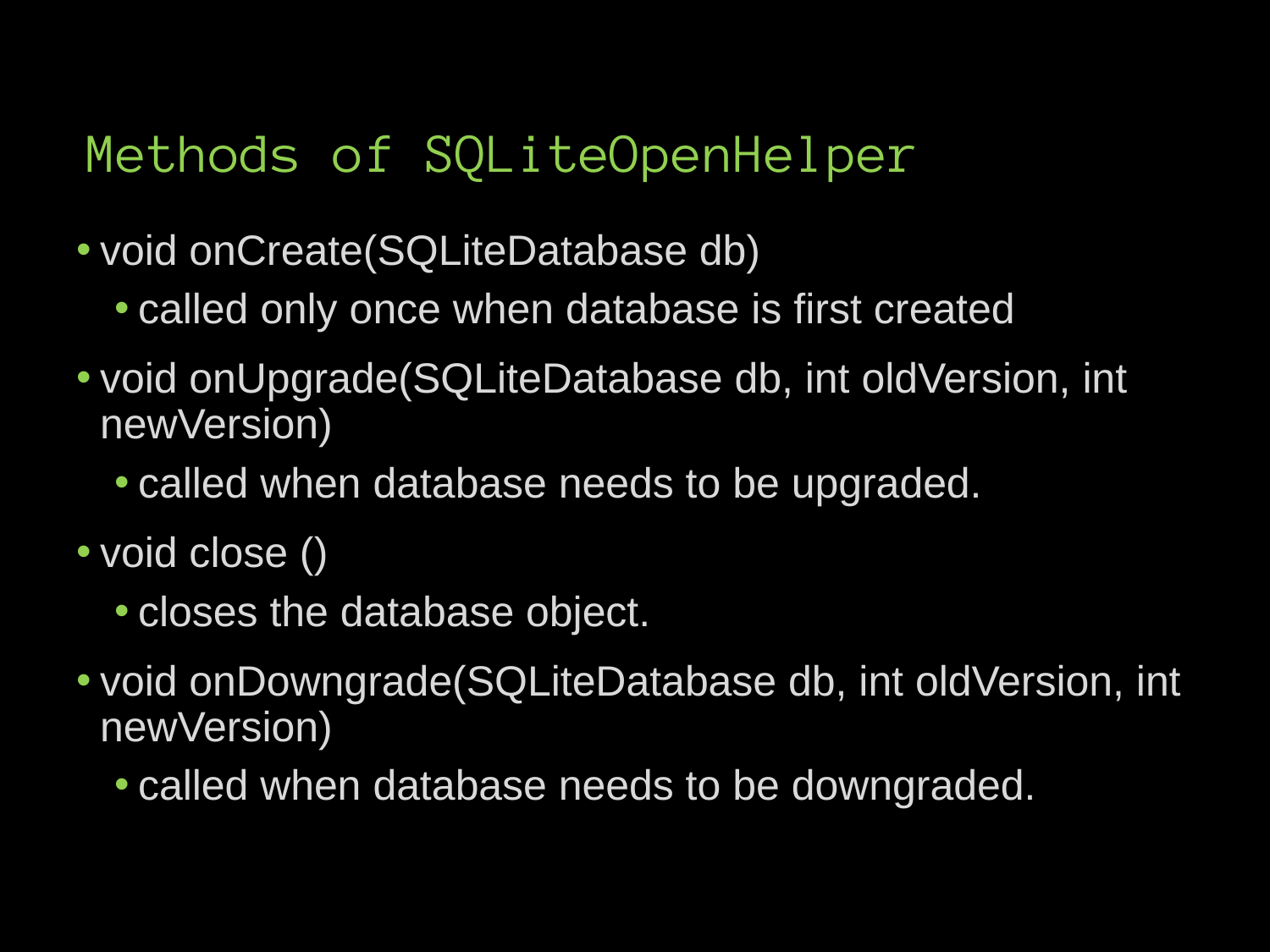

# Methods of SQLiteOpenHelper
void onCreate(SQLiteDatabase db)
called only once when database is first created
void onUpgrade(SQLiteDatabase db, int oldVersion, int newVersion)
called when database needs to be upgraded.
void close ()
closes the database object.
void onDowngrade(SQLiteDatabase db, int oldVersion, int newVersion)
called when database needs to be downgraded.